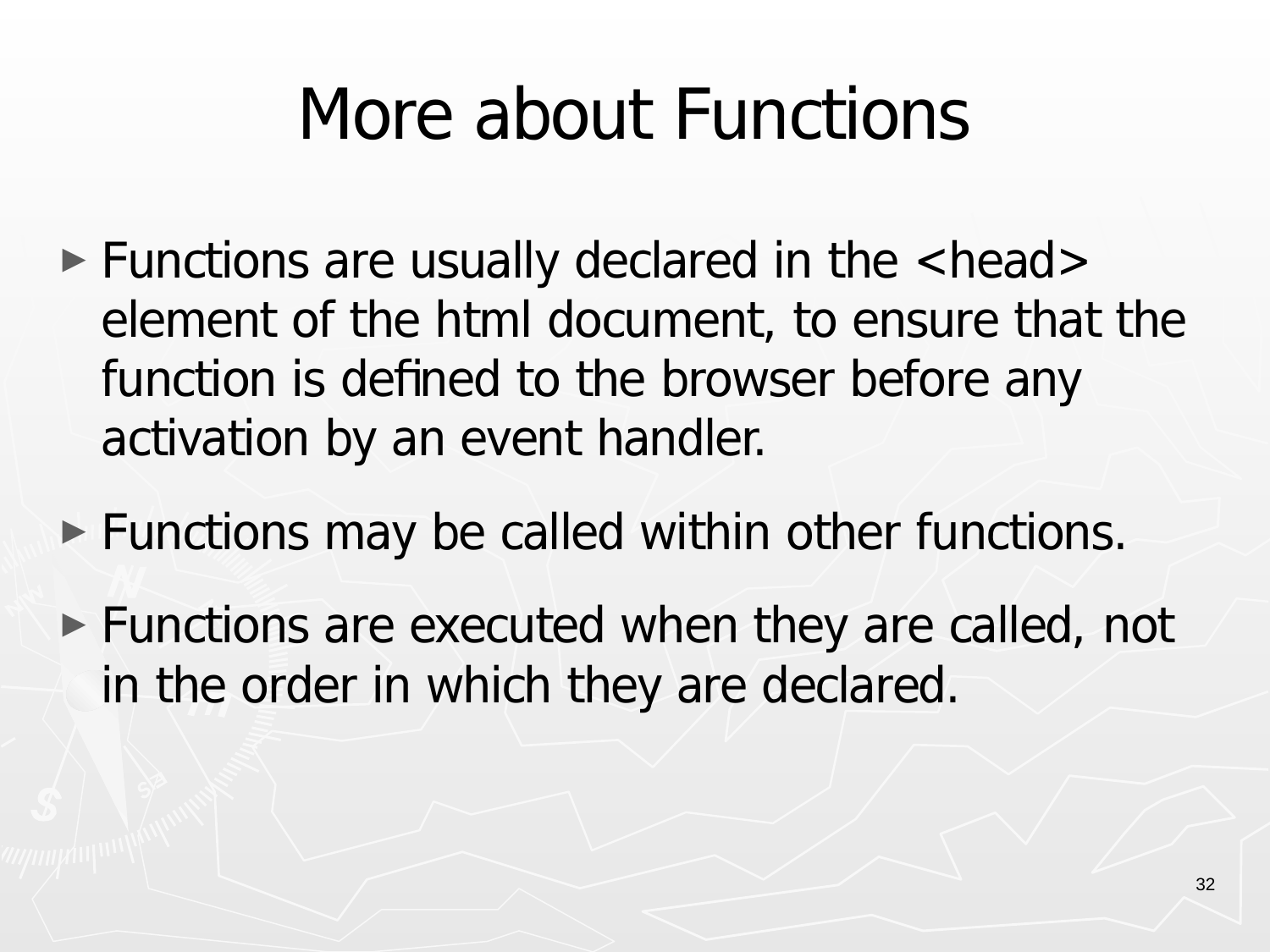

# More about Functions
Functions are usually declared in the <head> element of the html document, to ensure that the function is defined to the browser before any activation by an event handler.

Functions may be called within other functions.

Functions are executed when they are called, not in the order in which they are declared.

32